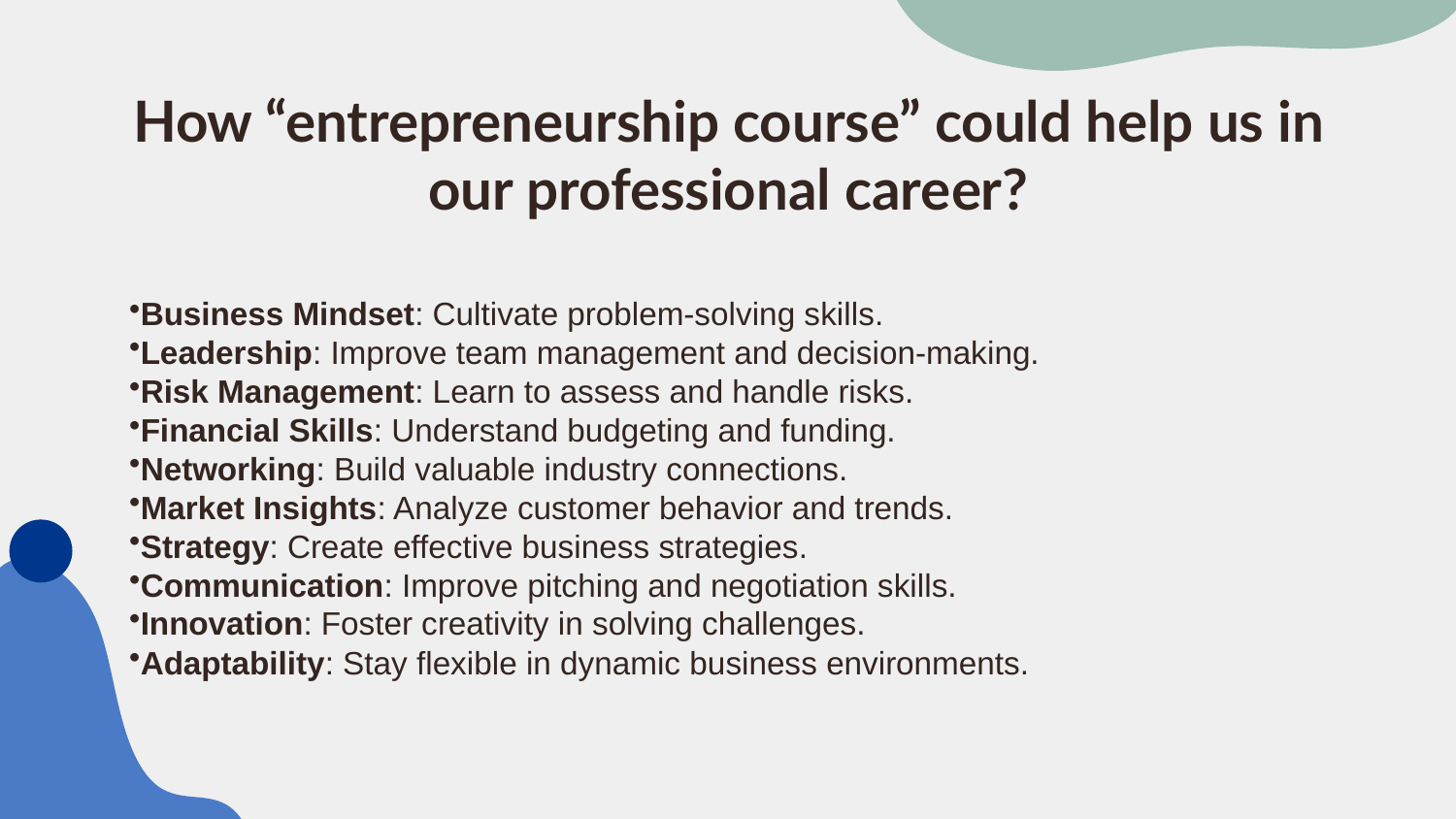

# How “entrepreneurship course” could help us in our professional career?
Business Mindset: Cultivate problem-solving skills.
Leadership: Improve team management and decision-making.
Risk Management: Learn to assess and handle risks.
Financial Skills: Understand budgeting and funding.
Networking: Build valuable industry connections.
Market Insights: Analyze customer behavior and trends.
Strategy: Create effective business strategies.
Communication: Improve pitching and negotiation skills.
Innovation: Foster creativity in solving challenges.
Adaptability: Stay flexible in dynamic business environments.